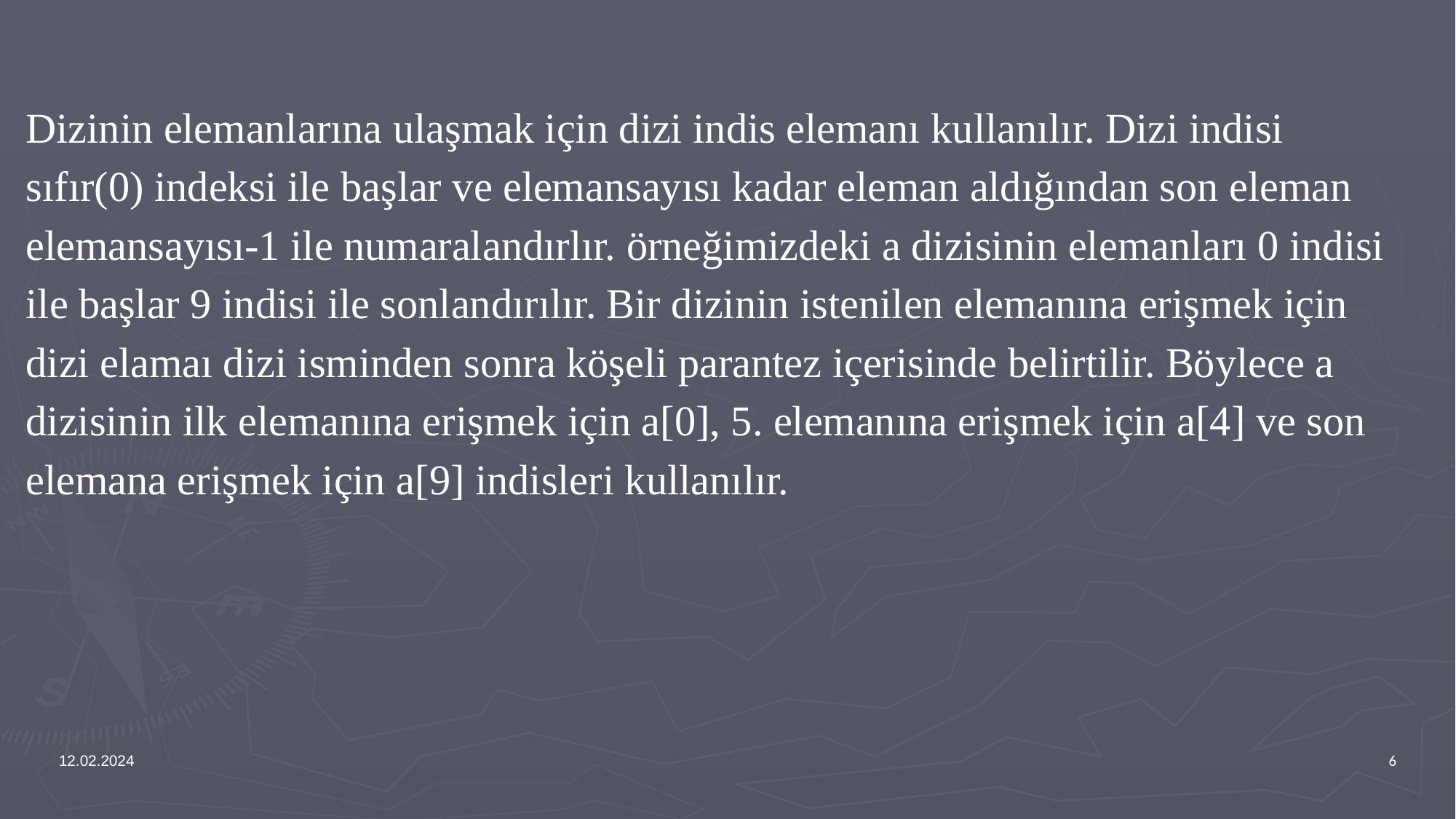

Dizinin elemanlarına ulaşmak için dizi indis elemanı kullanılır. Dizi indisi sıfır(0) indeksi ile başlar ve elemansayısı kadar eleman aldığından son eleman elemansayısı-1 ile numaralandırlır. örneğimizdeki a dizisinin elemanları 0 indisi ile başlar 9 indisi ile sonlandırılır. Bir dizinin istenilen elemanına erişmek için dizi elamaı dizi isminden sonra köşeli parantez içerisinde belirtilir. Böylece a dizisinin ilk elemanına erişmek için a[0], 5. elemanına erişmek için a[4] ve son elemana erişmek için a[9] indisleri kullanılır.
12.02.2024
6